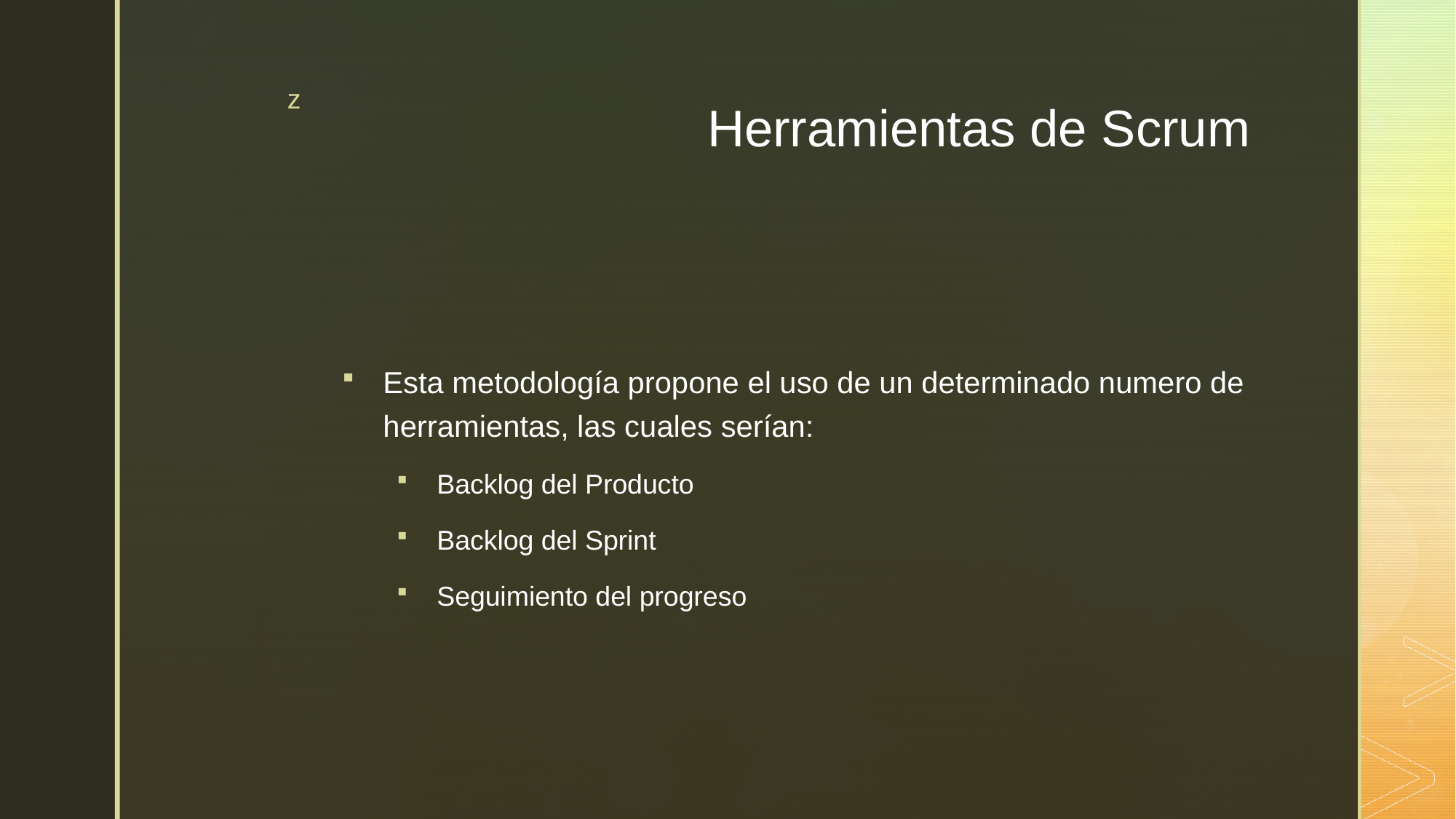

# Herramientas de Scrum
Esta metodología propone el uso de un determinado numero de herramientas, las cuales serían:
Backlog del Producto
Backlog del Sprint
Seguimiento del progreso